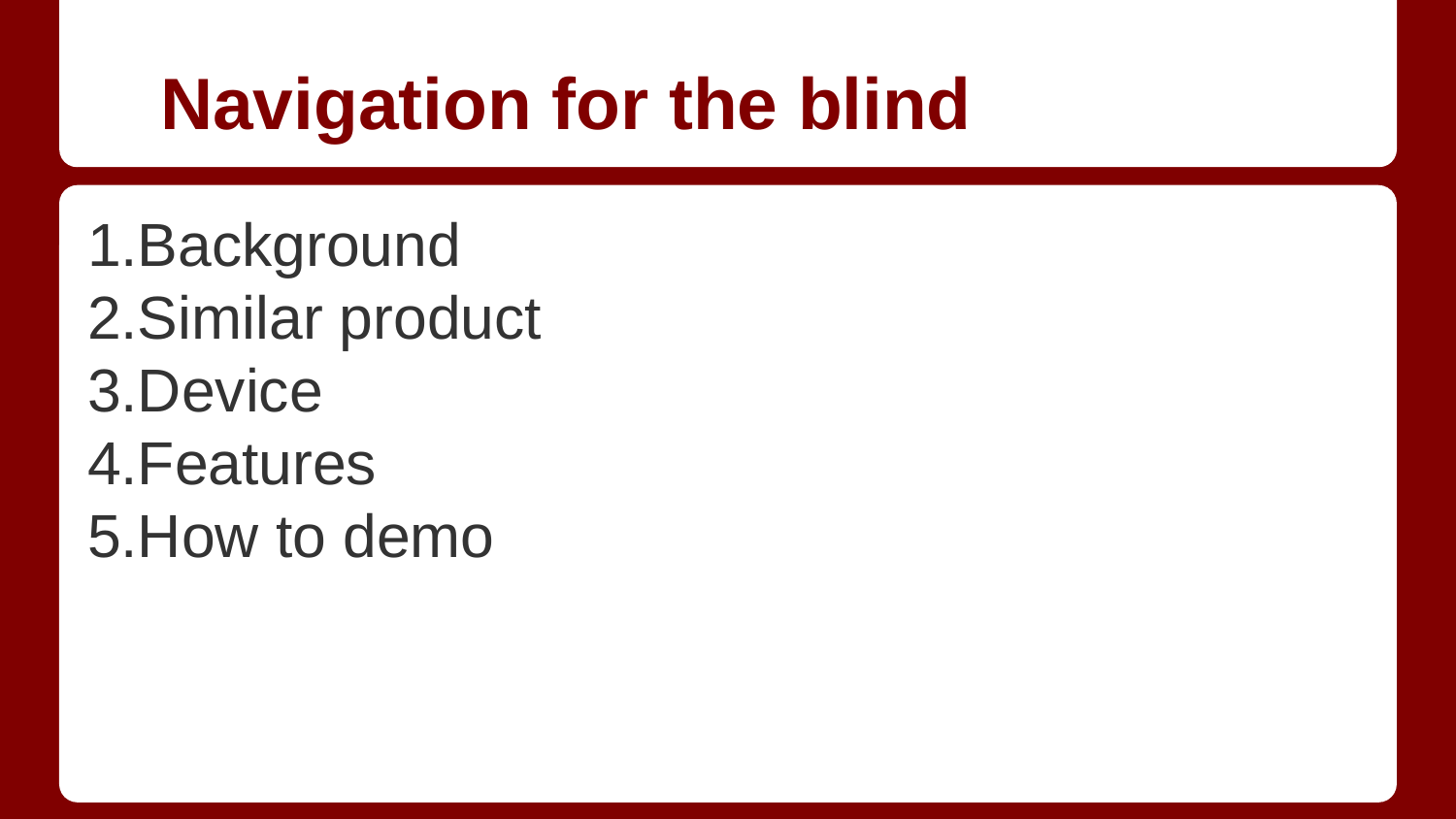

# Navigation for the blind
1.Background
2.Similar product
3.Device
4.Features
5.How to demo